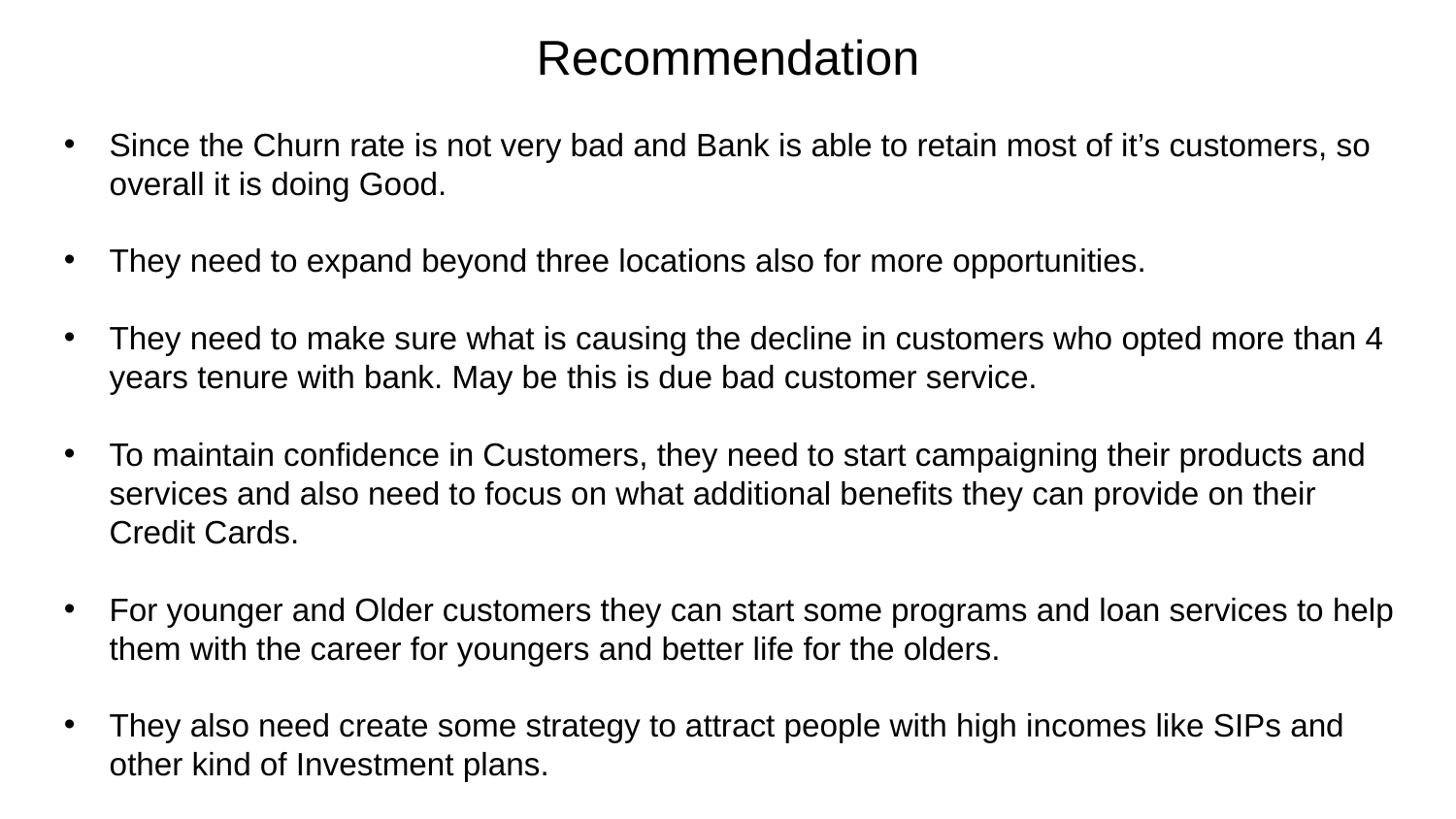

# Recommendation
Since the Churn rate is not very bad and Bank is able to retain most of it’s customers, so overall it is doing Good.

They need to expand beyond three locations also for more opportunities.

They need to make sure what is causing the decline in customers who opted more than 4 years tenure with bank. May be this is due bad customer service.

To maintain confidence in Customers, they need to start campaigning their products and services and also need to focus on what additional benefits they can provide on their Credit Cards.

For younger and Older customers they can start some programs and loan services to help them with the career for youngers and better life for the olders.

They also need create some strategy to attract people with high incomes like SIPs and other kind of Investment plans.